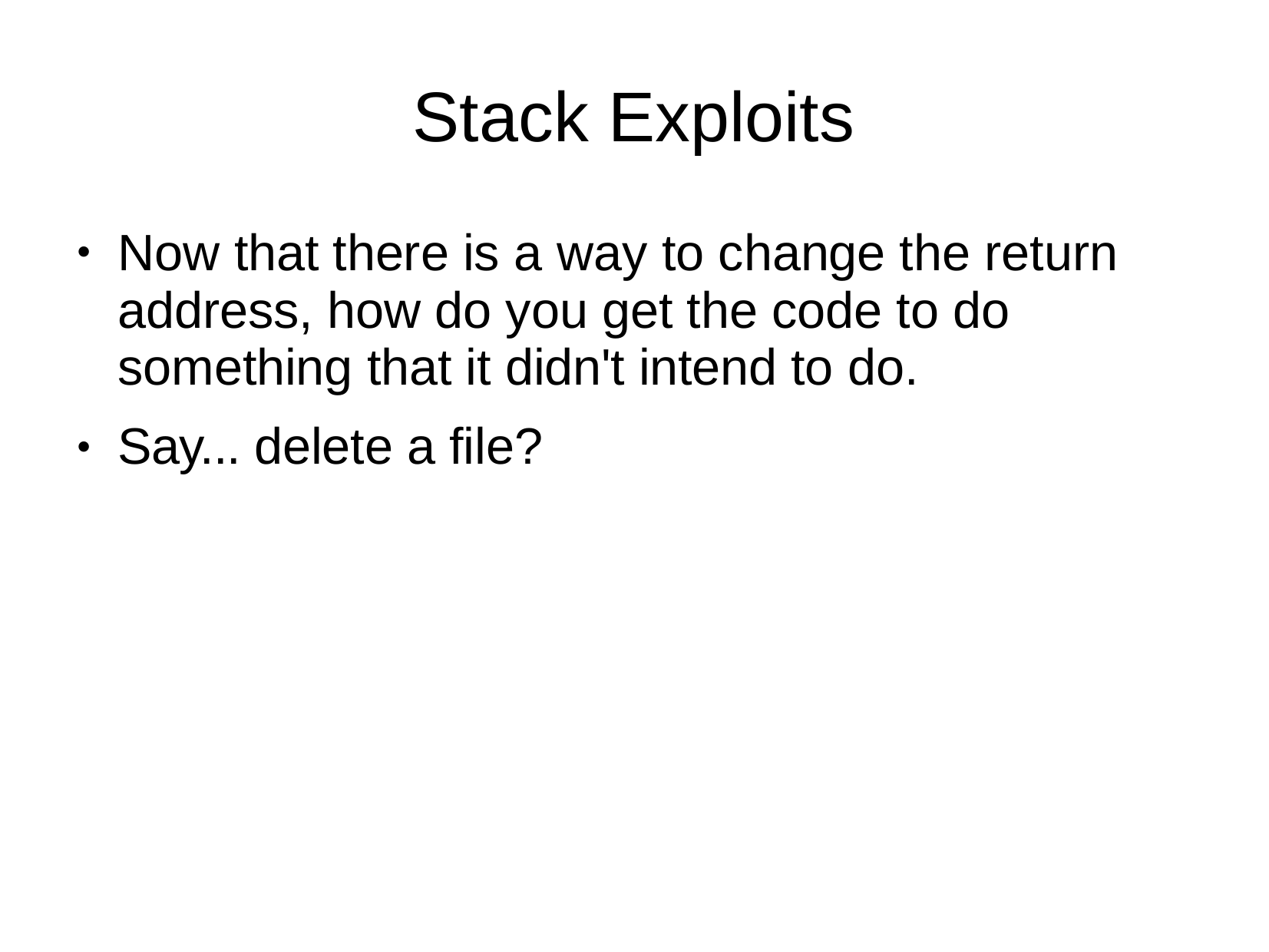

# Stack Exploits
Now that there is a way to change the return  address, how do you get the code to do  something that it didn't intend to do.
Say... delete a file?
●
●